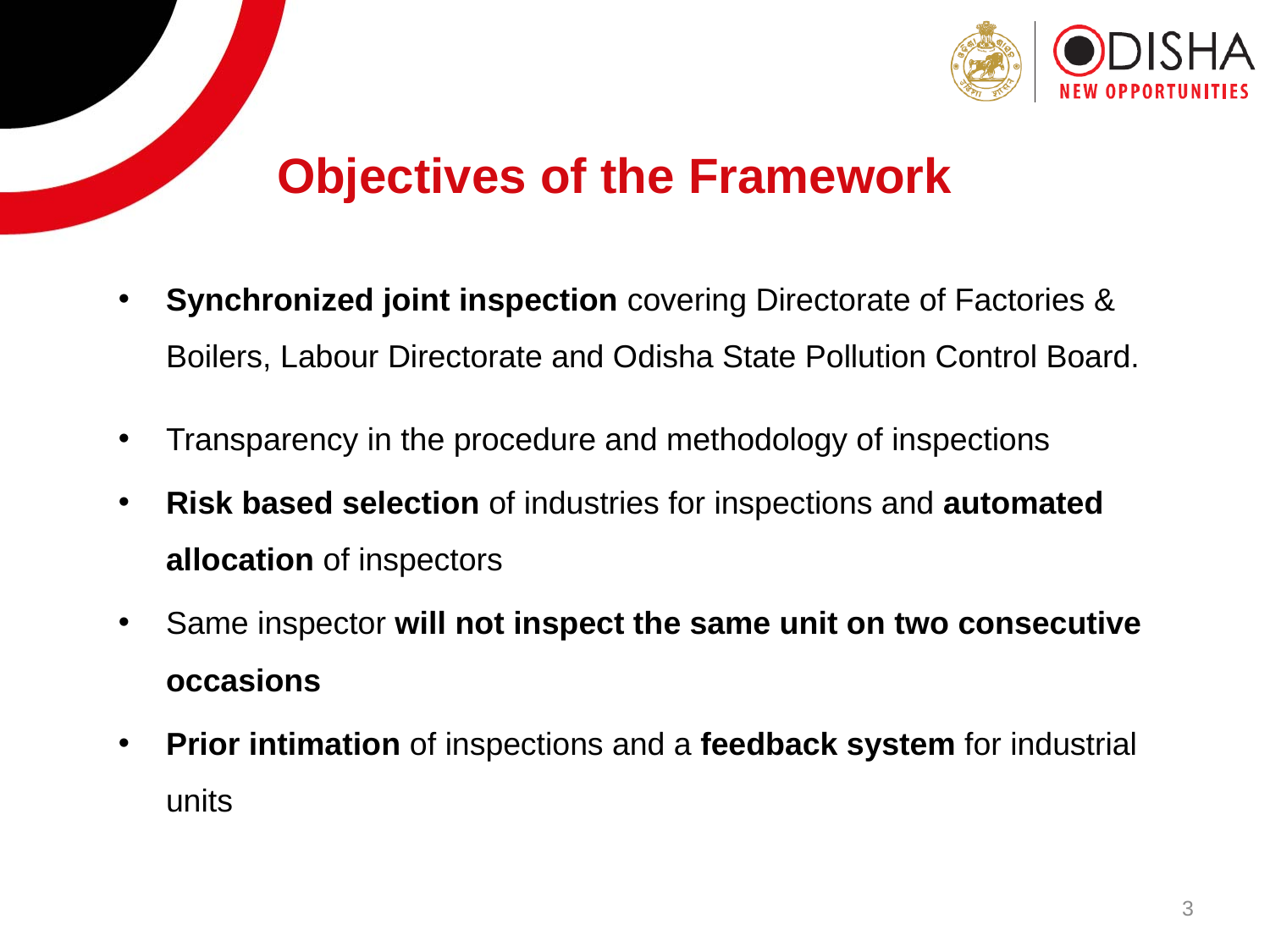

Objectives of the Framework
Synchronized joint inspection covering Directorate of Factories & Boilers, Labour Directorate and Odisha State Pollution Control Board.
Transparency in the procedure and methodology of inspections
Risk based selection of industries for inspections and automated allocation of inspectors
Same inspector will not inspect the same unit on two consecutive occasions
Prior intimation of inspections and a feedback system for industrial units

3